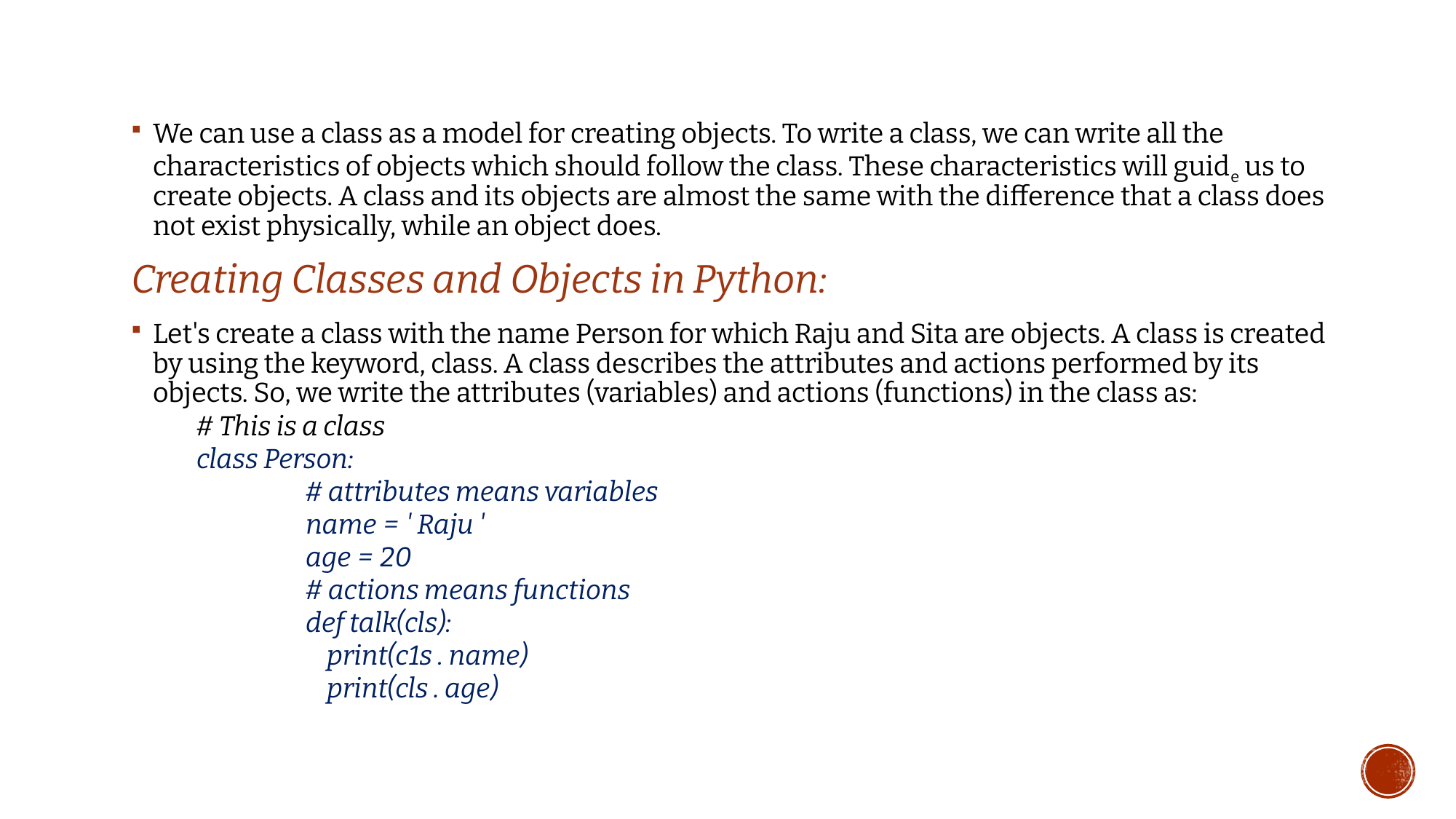

We can use a class as a model for creating objects. To write a class, we can write all the characteristics of objects which should follow the class. These characteristics will guide us to create objects. A class and its objects are almost the same with the difference that a class does not exist physically, while an object does.
Creating Classes and Objects in Python:
Let's create a class with the name Person for which Raju and Sita are objects. A class is created by using the keyword, class. A class describes the attributes and actions performed by its objects. So, we write the attributes (variables) and actions (functions) in the class as:
# This is a class
class Person:
	# attributes means variables
	name = ' Raju '
	age = 20
	# actions means functions
	def talk(cls):
	    print(c1s . name)
	    print(cls . age)